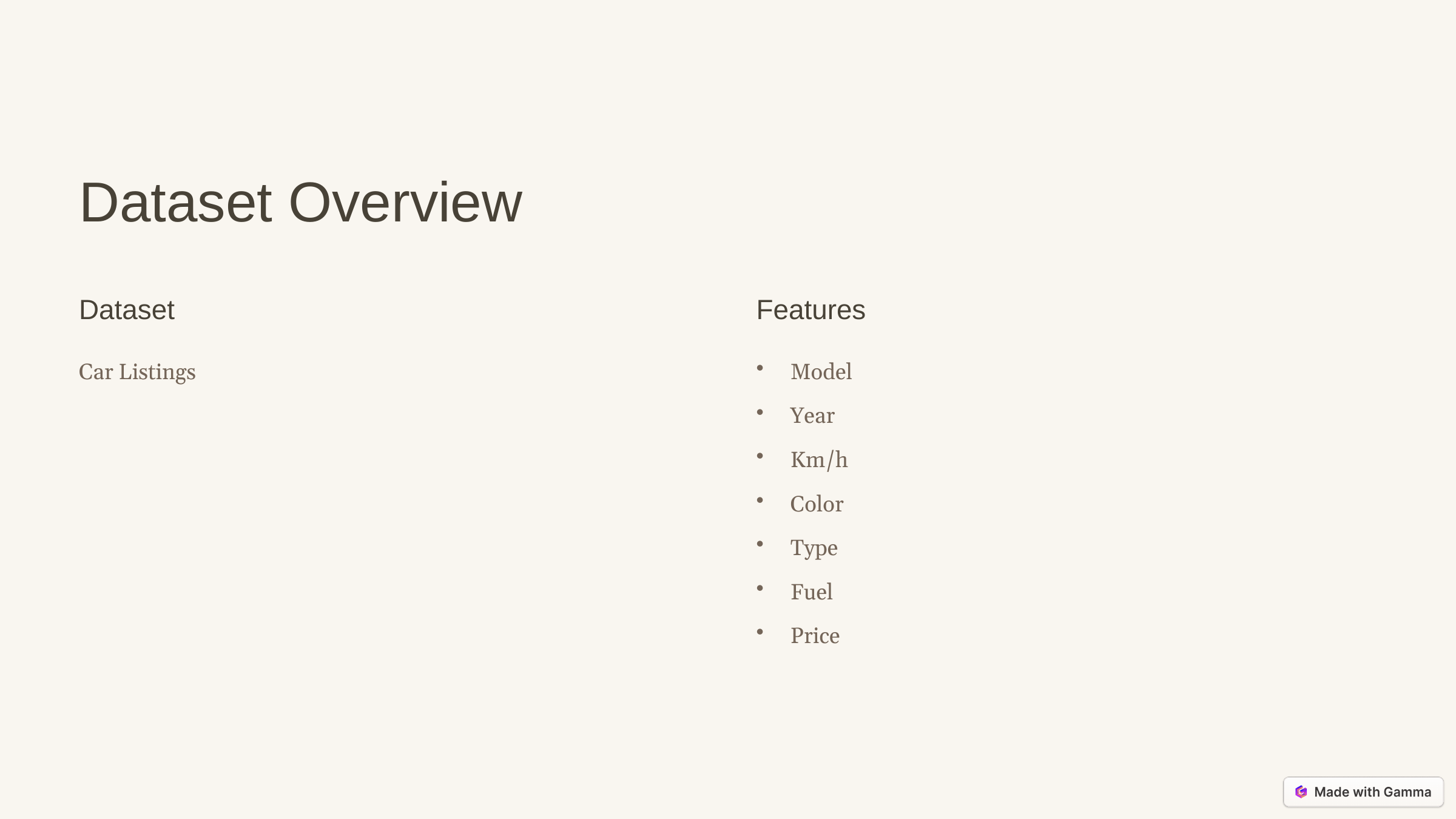

Dataset Overview
Dataset
Features
Car Listings
Model
Year
Km/h
Color
Type
Fuel
Price